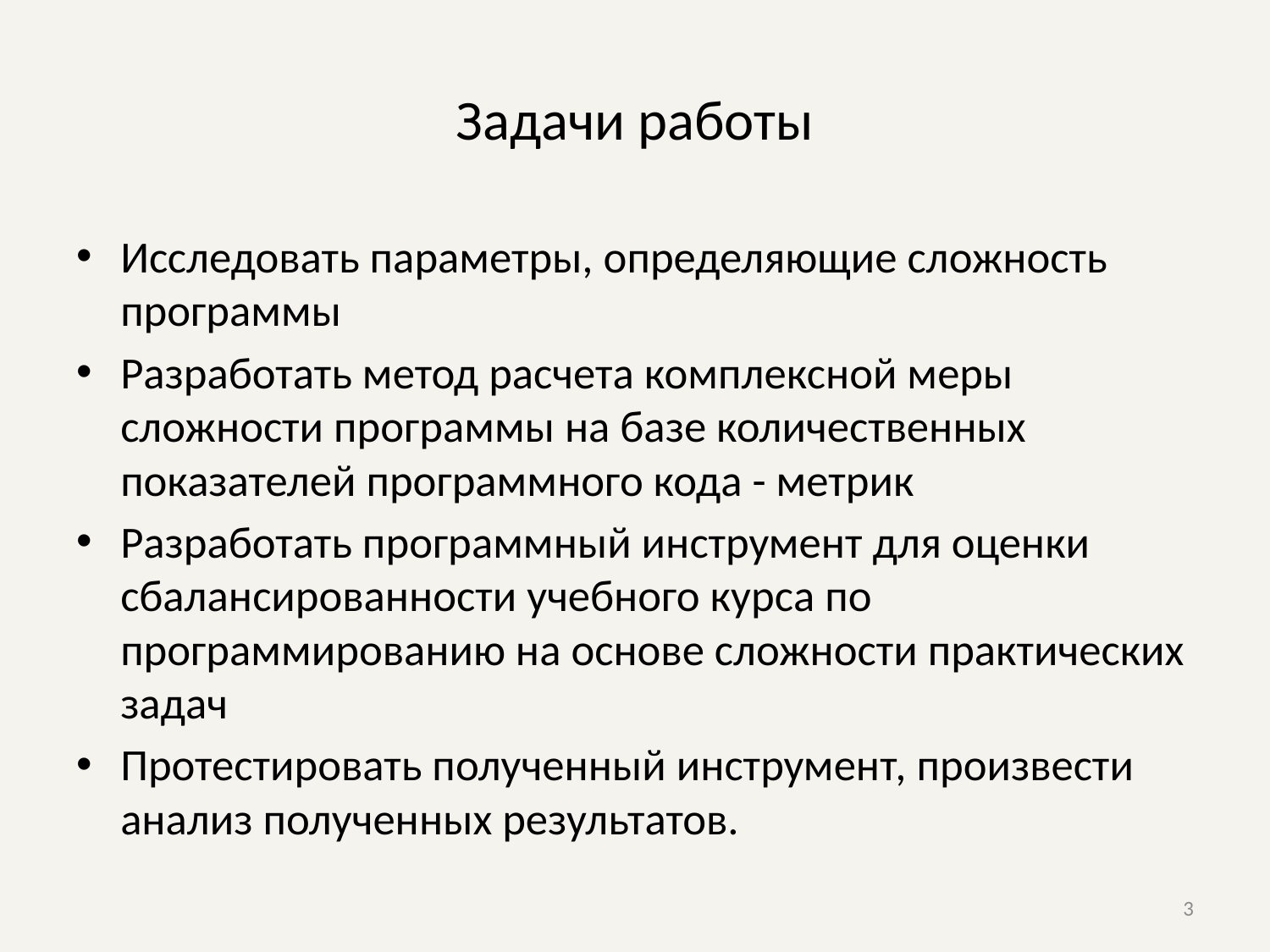

# Задачи работы
Исследовать параметры, определяющие сложность программы
Разработать метод расчета комплексной меры сложности программы на базе количественных показателей программного кода - метрик
Разработать программный инструмент для оценки сбалансированности учебного курса по программированию на основе сложности практических задач
Протестировать полученный инструмент, произвести анализ полученных результатов.

3